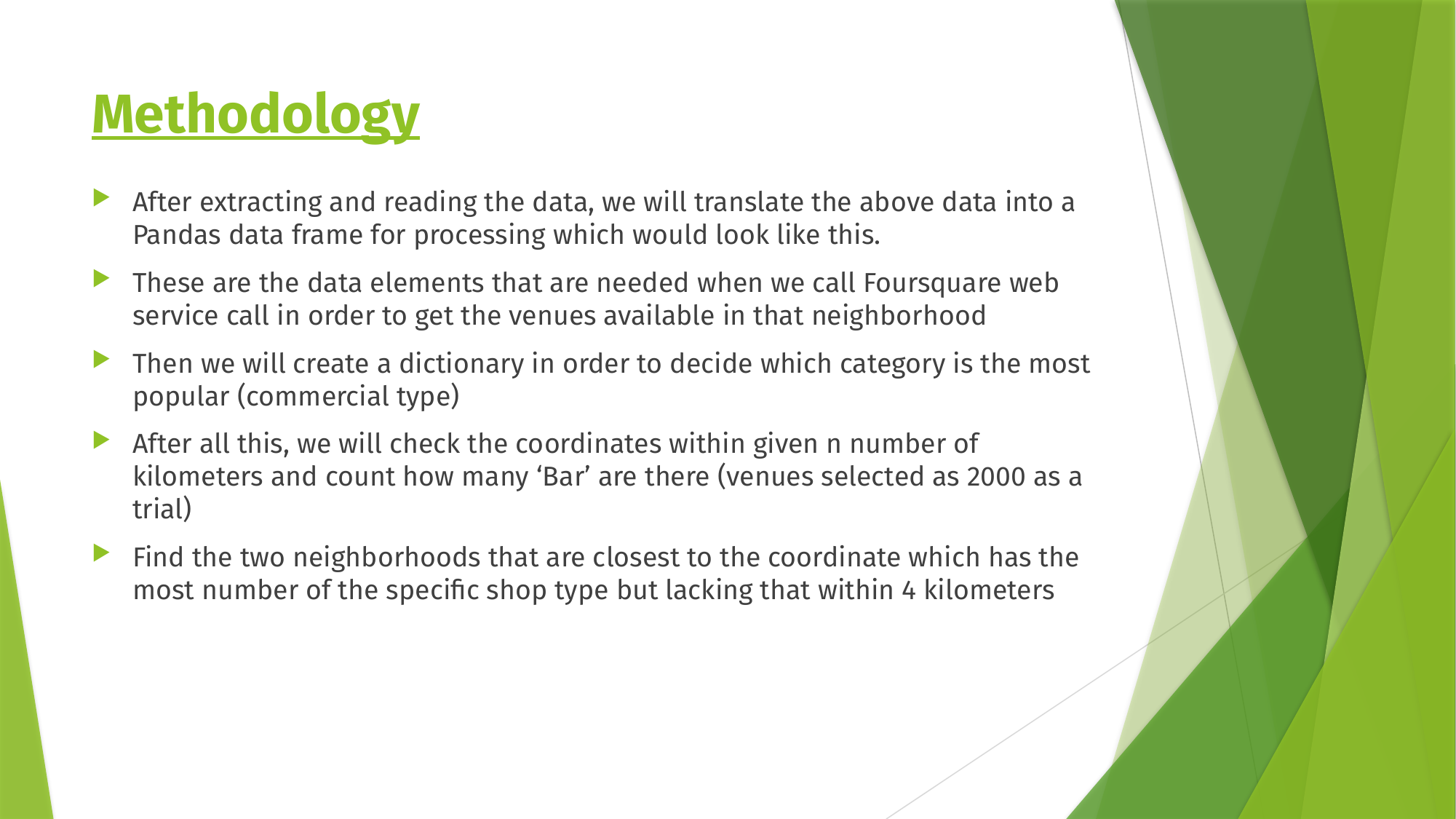

# Methodology
After extracting and reading the data, we will translate the above data into a Pandas data frame for processing which would look like this.
These are the data elements that are needed when we call Foursquare web service call in order to get the venues available in that neighborhood
Then we will create a dictionary in order to decide which category is the most popular (commercial type)
After all this, we will check the coordinates within given n number of kilometers and count how many ‘Bar’ are there (venues selected as 2000 as a trial)
Find the two neighborhoods that are closest to the coordinate which has the most number of the specific shop type but lacking that within 4 kilometers